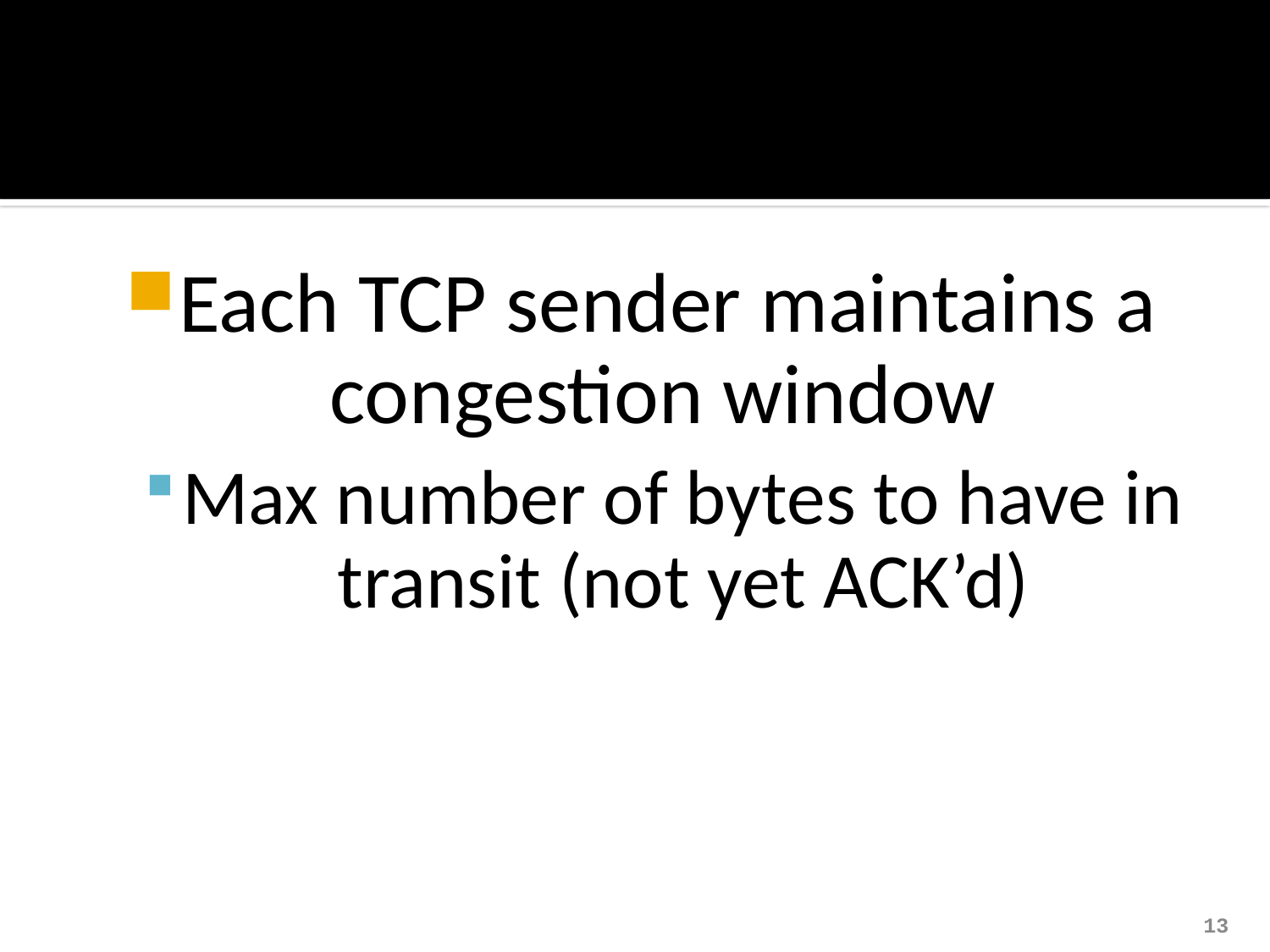

#
Each TCP sender maintains a congestion window
Max number of bytes to have in transit (not yet ACK’d)
13